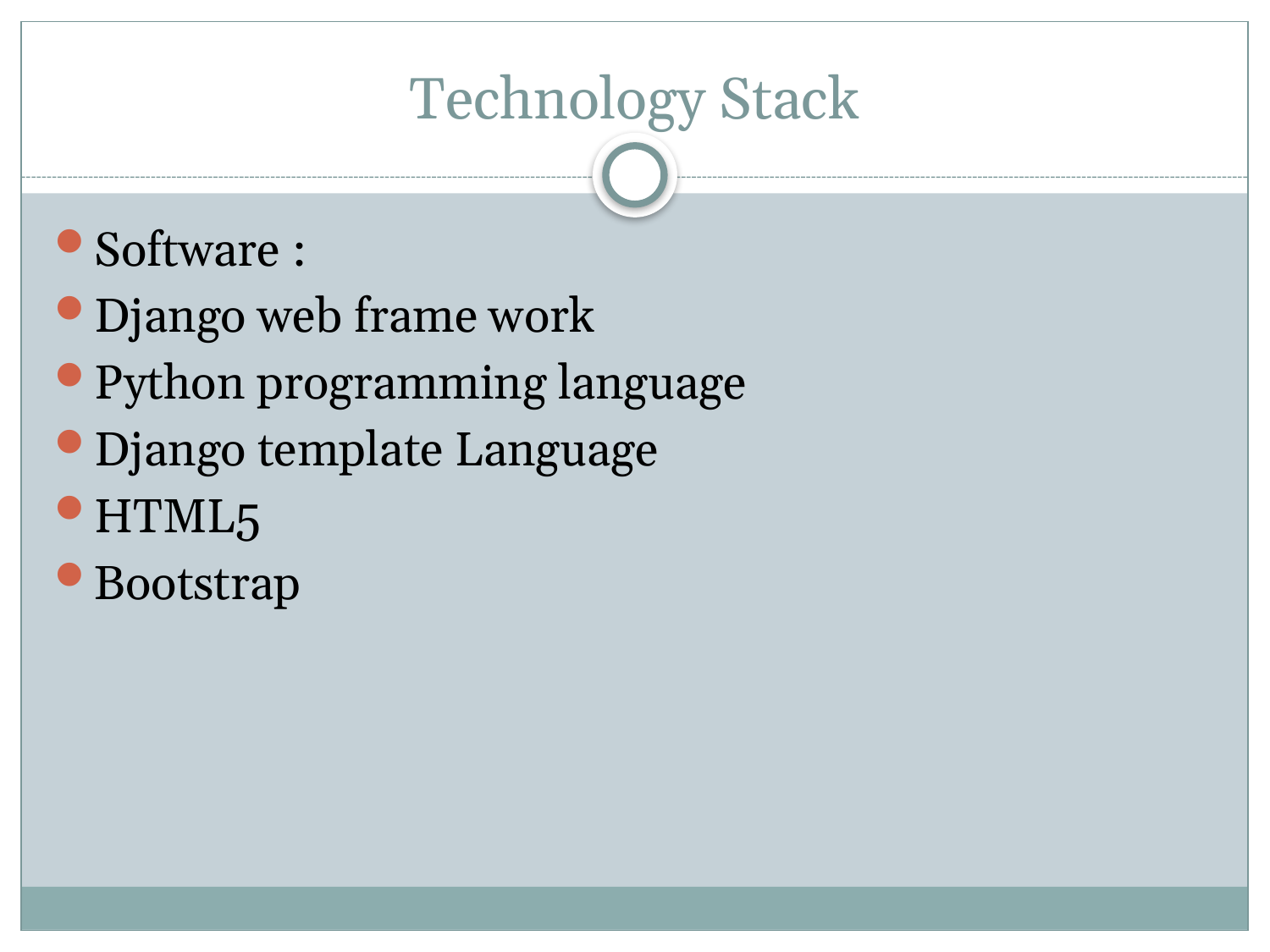

# Technology Stack
Software :
Django web frame work
Python programming language
Django template Language
HTML5
Bootstrap